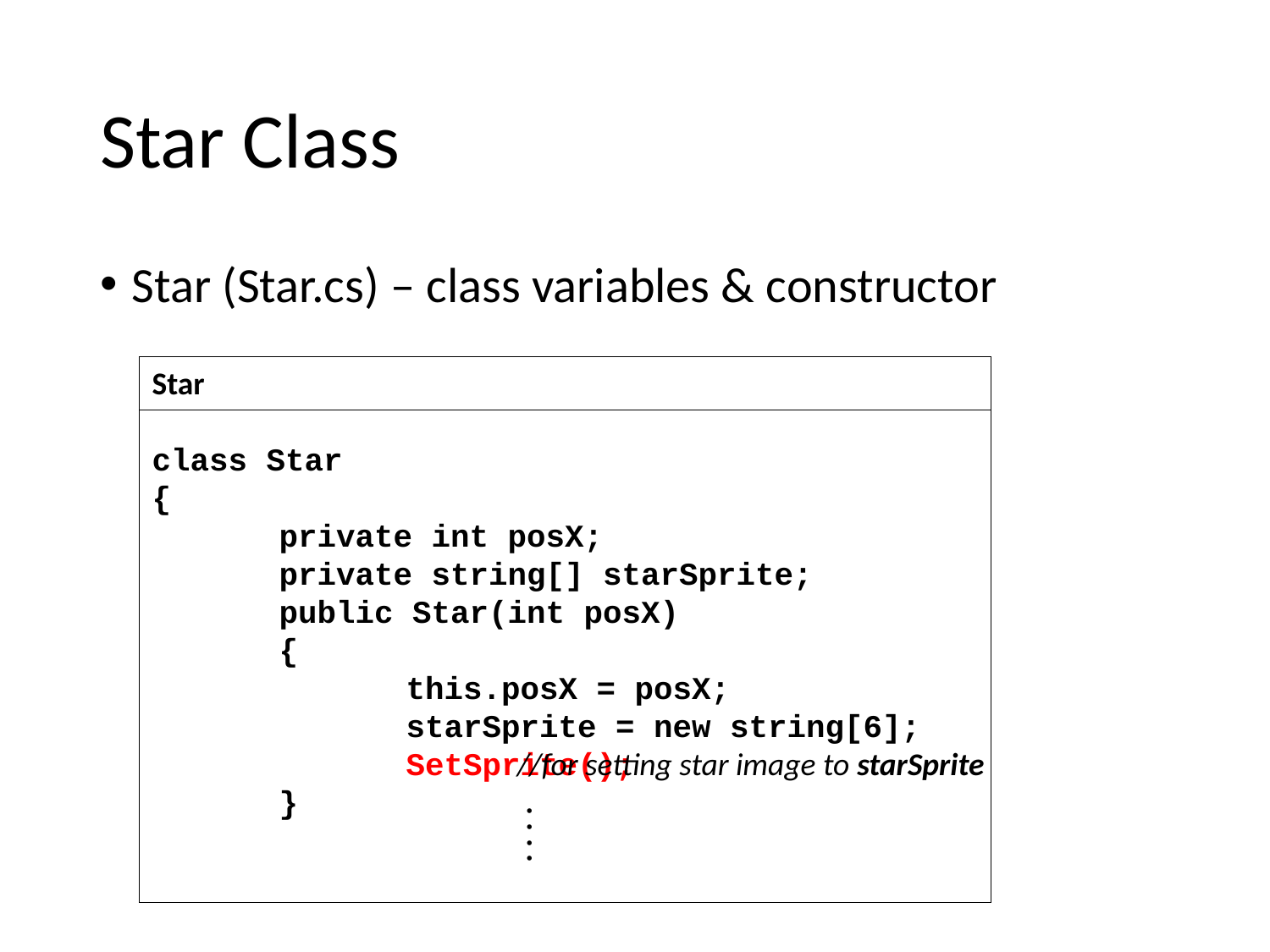

# Star Class
Star (Star.cs) – class variables & constructor
Star

class Star
{
	private int posX;
	private string[] starSprite;
	public Star(int posX)
	{
		this.posX = posX;
		starSprite = new string[6];
		SetSprite();
	}

//for setting star image to starSprite
. . . .